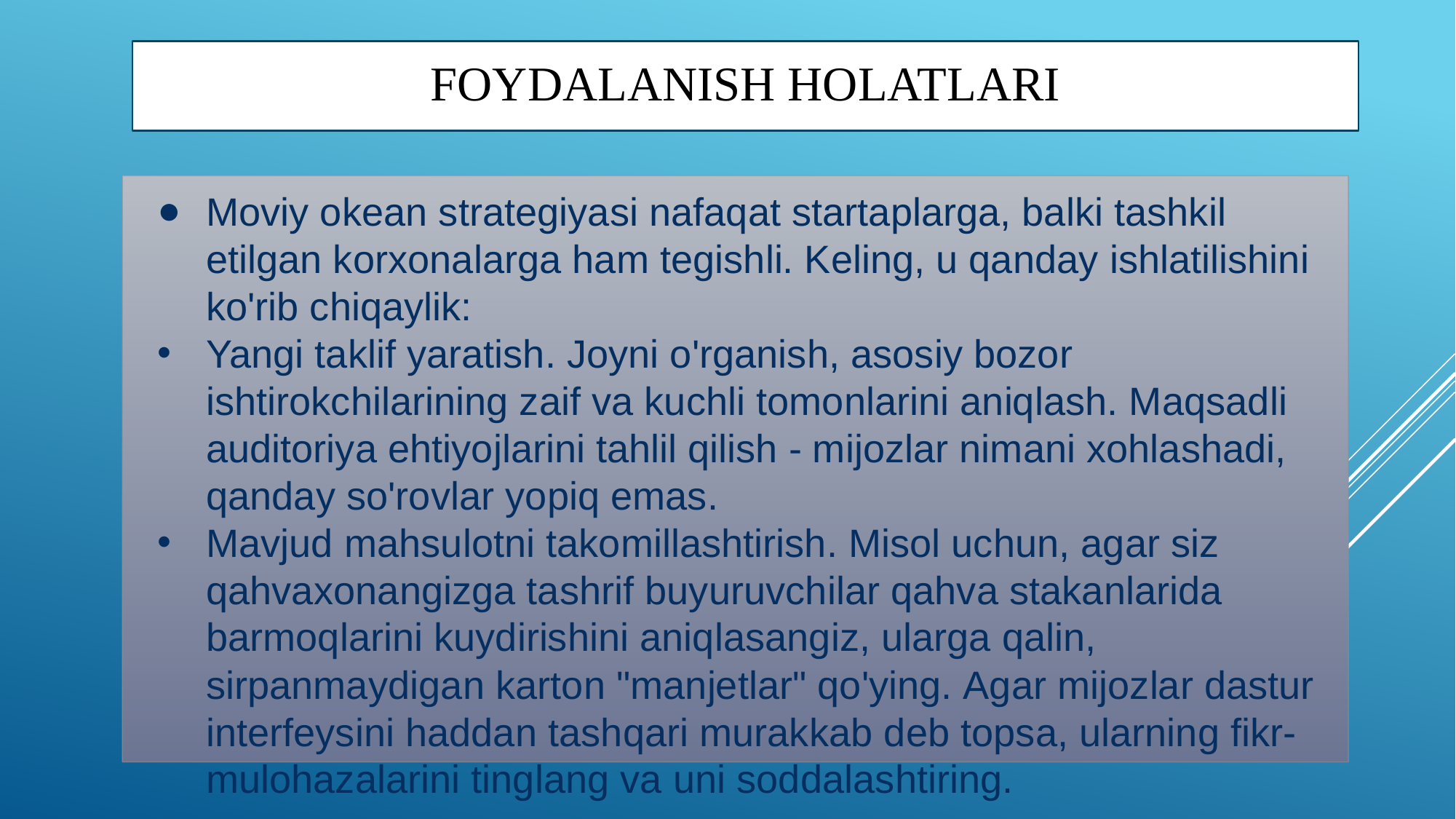

# Foydalanish holatlari
Moviy okean strategiyasi nafaqat startaplarga, balki tashkil etilgan korxonalarga ham tegishli. Keling, u qanday ishlatilishini ko'rib chiqaylik:
Yangi taklif yaratish. Joyni o'rganish, asosiy bozor ishtirokchilarining zaif va kuchli tomonlarini aniqlash. Maqsadli auditoriya ehtiyojlarini tahlil qilish - mijozlar nimani xohlashadi, qanday so'rovlar yopiq emas.
Mavjud mahsulotni takomillashtirish. Misol uchun, agar siz qahvaxonangizga tashrif buyuruvchilar qahva stakanlarida barmoqlarini kuydirishini aniqlasangiz, ularga qalin, sirpanmaydigan karton "manjetlar" qo'ying. Agar mijozlar dastur interfeysini haddan tashqari murakkab deb topsa, ularning fikr-mulohazalarini tinglang va uni soddalashtiring.